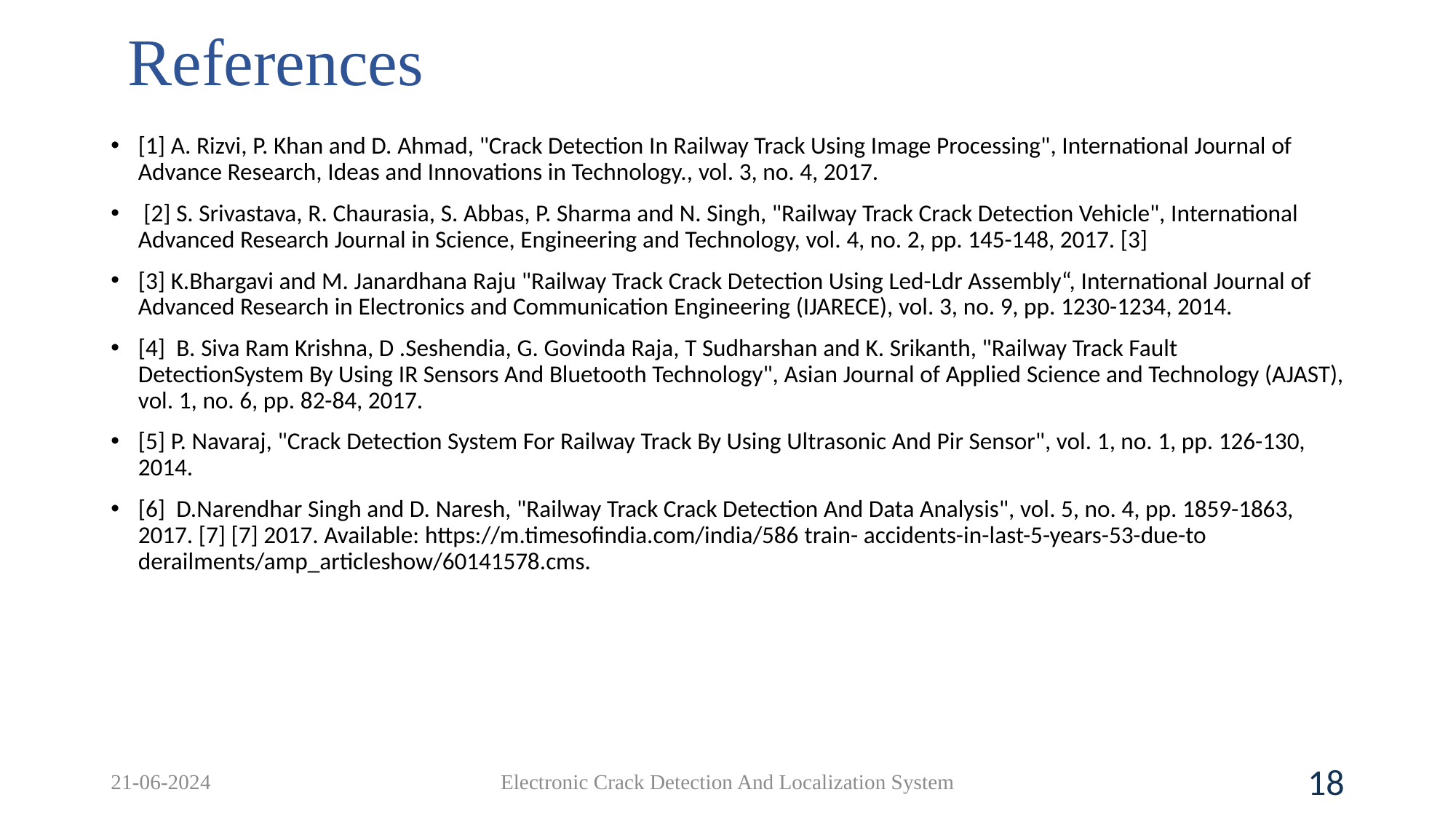

# References
[1] A. Rizvi, P. Khan and D. Ahmad, "Crack Detection In Railway Track Using Image Processing", International Journal of Advance Research, Ideas and Innovations in Technology., vol. 3, no. 4, 2017.
 [2] S. Srivastava, R. Chaurasia, S. Abbas, P. Sharma and N. Singh, "Railway Track Crack Detection Vehicle", International Advanced Research Journal in Science, Engineering and Technology, vol. 4, no. 2, pp. 145-148, 2017. [3]
[3] K.Bhargavi and M. Janardhana Raju "Railway Track Crack Detection Using Led-Ldr Assembly“, International Journal of Advanced Research in Electronics and Communication Engineering (IJARECE), vol. 3, no. 9, pp. 1230-1234, 2014.
[4]  B. Siva Ram Krishna, D .Seshendia, G. Govinda Raja, T Sudharshan and K. Srikanth, "Railway Track Fault DetectionSystem By Using IR Sensors And Bluetooth Technology", Asian Journal of Applied Science and Technology (AJAST), vol. 1, no. 6, pp. 82-84, 2017.
[5] P. Navaraj, "Crack Detection System For Railway Track By Using Ultrasonic And Pir Sensor", vol. 1, no. 1, pp. 126-130, 2014.
[6]  D.Narendhar Singh and D. Naresh, "Railway Track Crack Detection And Data Analysis", vol. 5, no. 4, pp. 1859-1863, 2017. [7] [7] 2017. Available: https://m.timesofindia.com/india/586 train- accidents-in-last-5-years-53-due-to derailments/amp_articleshow/60141578.cms.
21-06-2024
Electronic Crack Detection And Localization System
18